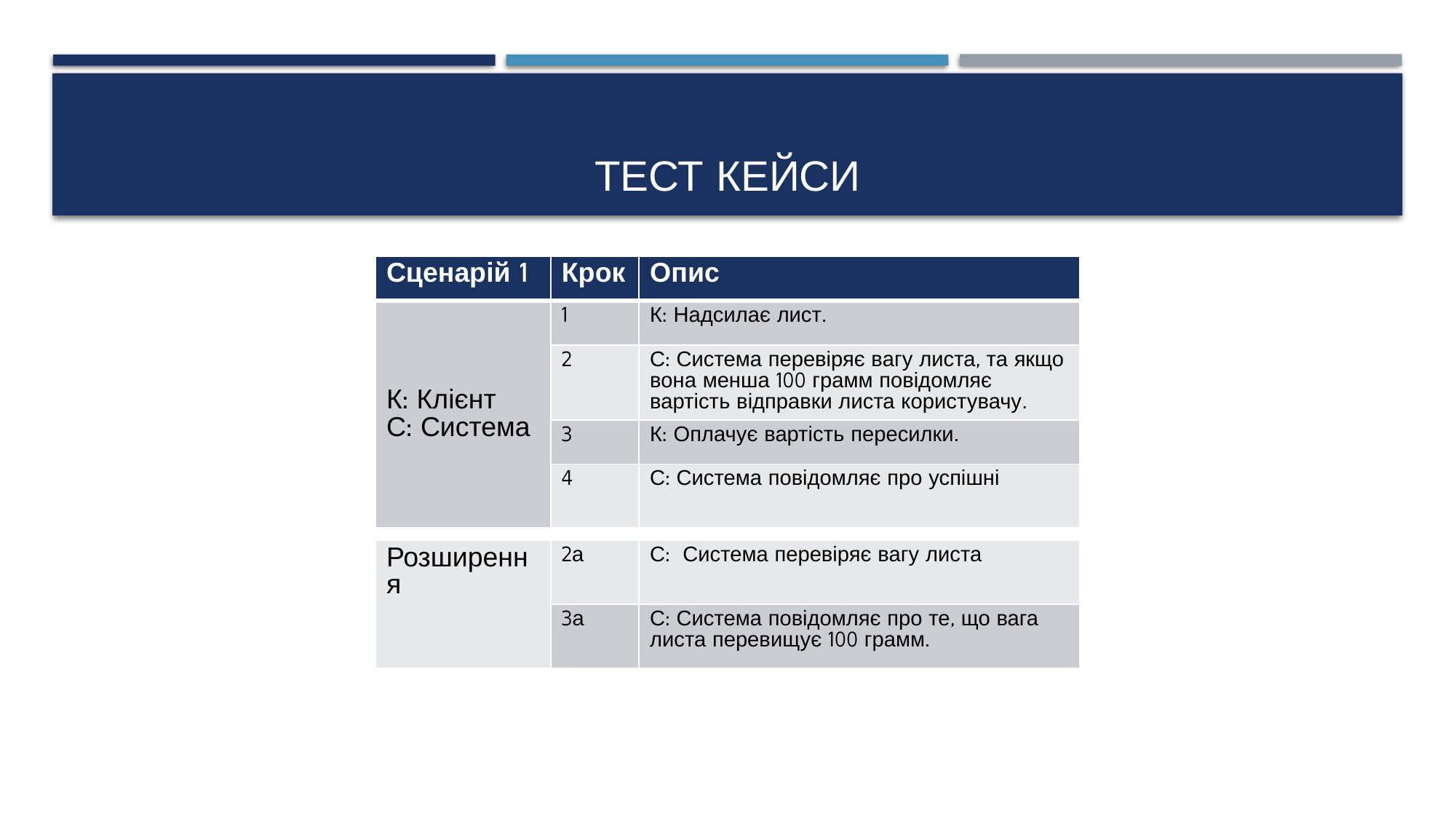

# Тест кейси
| Сценарій 1 | Крок | Опис |
| --- | --- | --- |
| К: Клієнт С: Система | 1 | К: Надсилає лист. |
|  | 2 | С: Система перевіряє вагу листа, та якщо вона менша 100 грамм повідомляє вартість відправки листа користувачу. |
|  | 3 | К: Оплачує вартість пересилки. |
|  | 4 | С: Система повідомляє про успішні |
|  |  |  |
| Розширення | 2а | С: Система перевіряє вагу листа |
|  | 3а | С: Система повідомляє про те, що вага листа перевищує 100 грамм. |